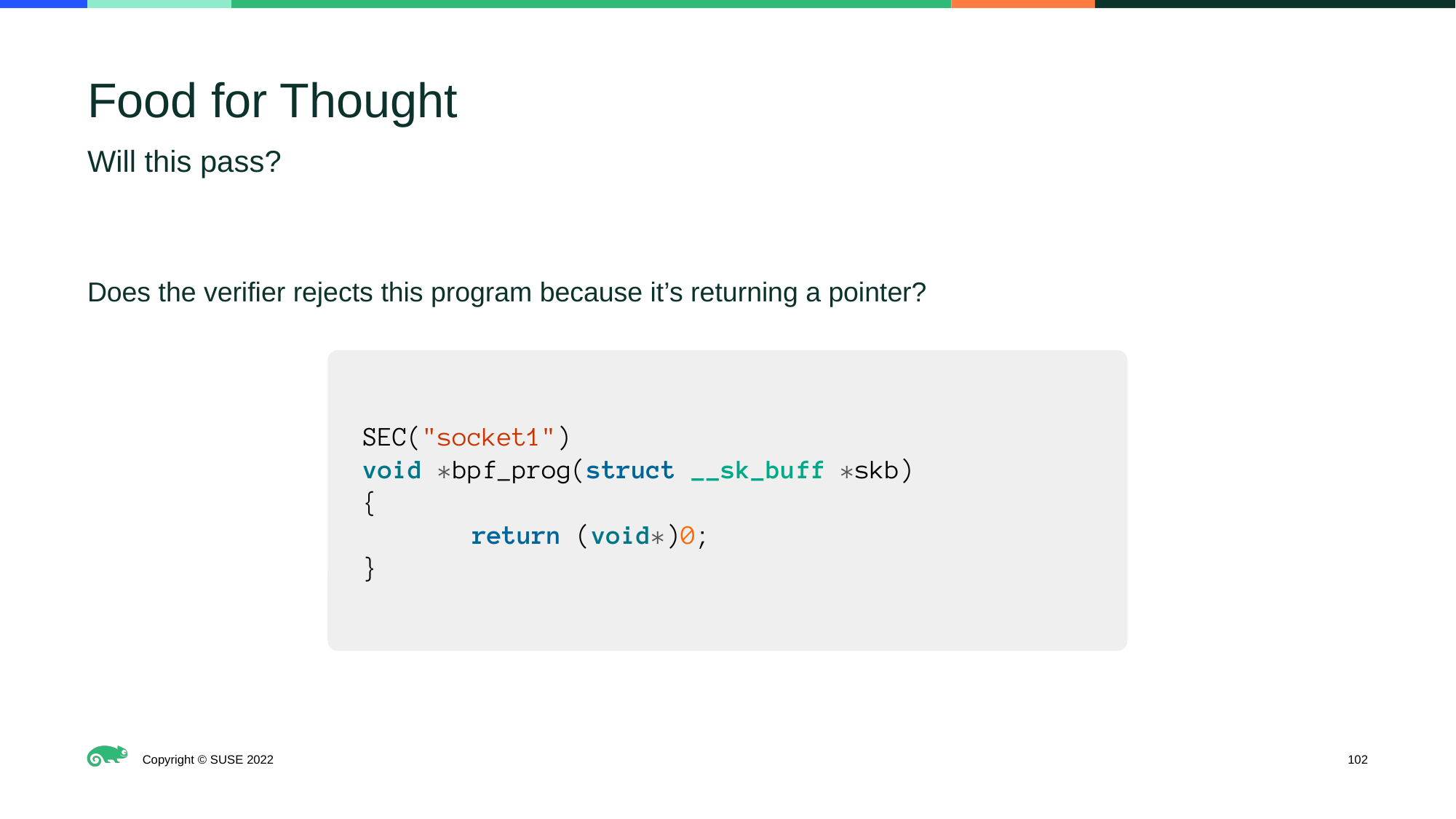

# Food for Thought
Will this pass?
Does the verifier rejects this program because it’s returning a pointer?
SEC("socket1")
void *bpf_prog(struct __sk_buff *skb)
{
	return (void*)0;
}
102